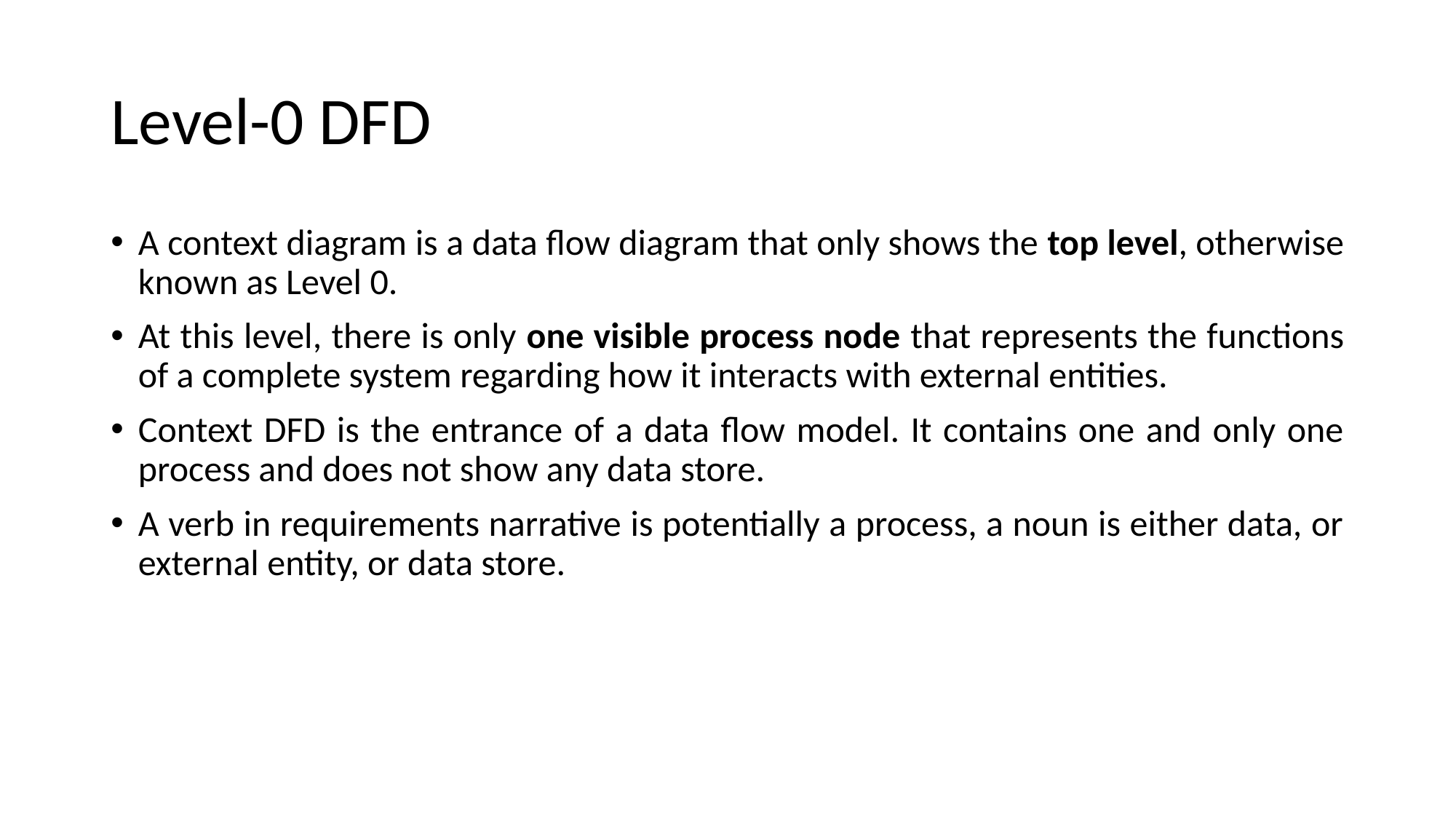

# Level-0 DFD
A context diagram is a data flow diagram that only shows the top level, otherwise known as Level 0.
At this level, there is only one visible process node that represents the functions of a complete system regarding how it interacts with external entities.
Context DFD is the entrance of a data flow model. It contains one and only one process and does not show any data store.
A verb in requirements narrative is potentially a process, a noun is either data, or external entity, or data store.